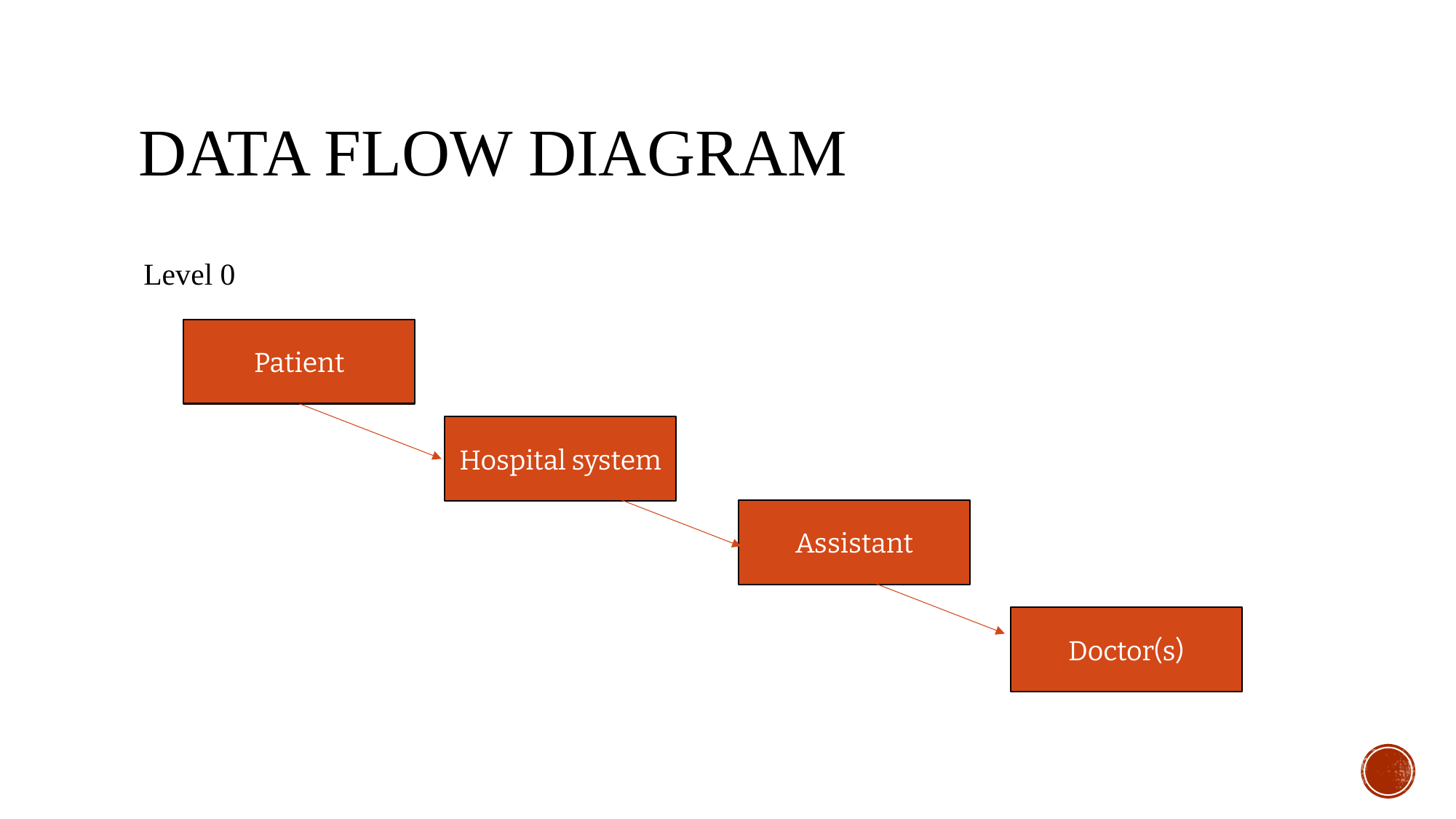

# Data flow diagram
Level 0
Patient
Hospital system
Assistant
Doctor(s)